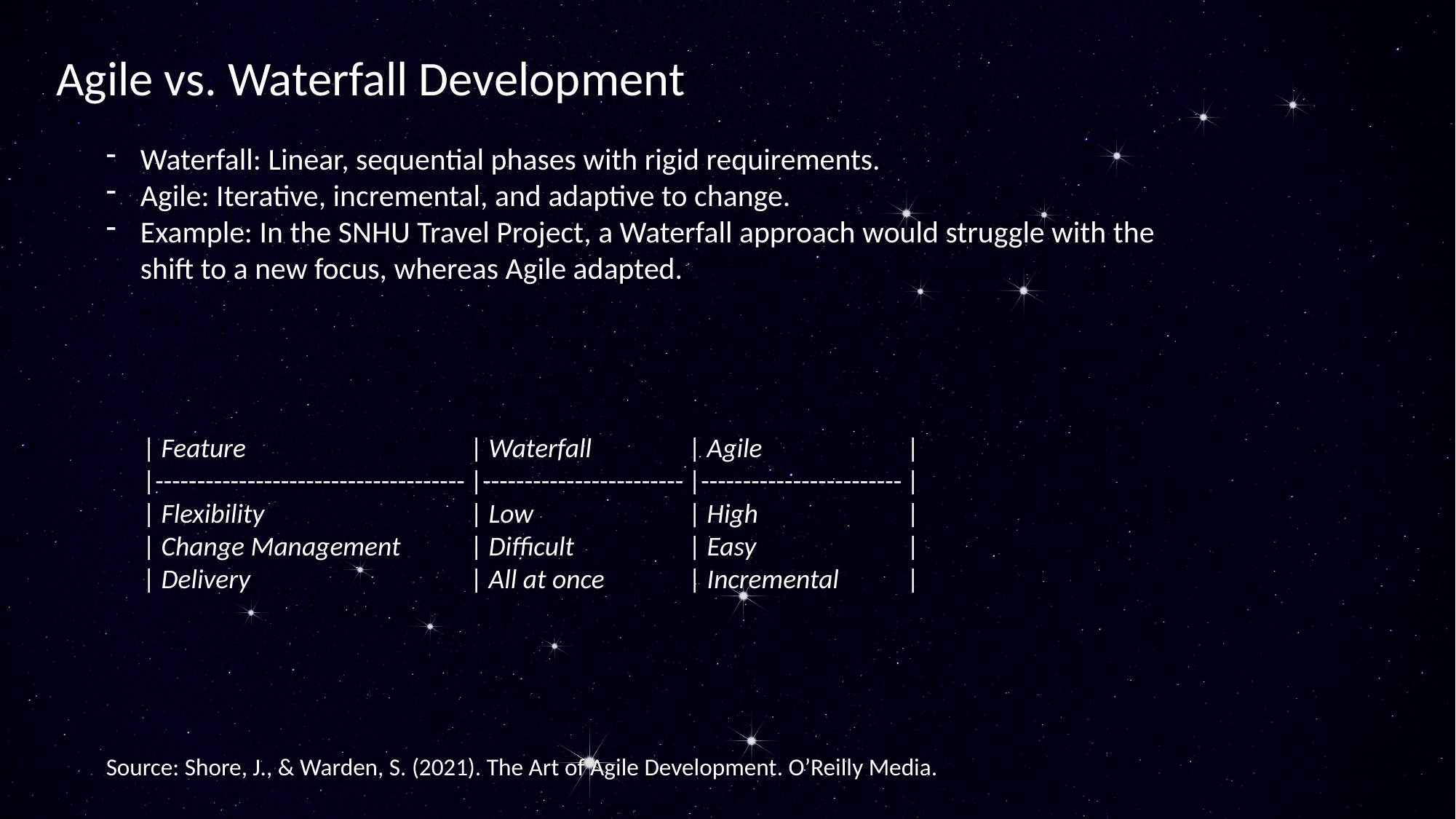

Agile vs. Waterfall Development
Waterfall: Linear, sequential phases with rigid requirements.
Agile: Iterative, incremental, and adaptive to change.
Example: In the SNHU Travel Project, a Waterfall approach would struggle with the shift to a new focus, whereas Agile adapted.
| Feature			| Waterfall	| Agile		|
|-------------------------------------	|------------------------	|------------------------	|
| Flexibility		| Low		| High		|
| Change Management	| Difficult		| Easy		|
| Delivery			| All at once	| Incremental	|
Source: Shore, J., & Warden, S. (2021). The Art of Agile Development. O’Reilly Media.